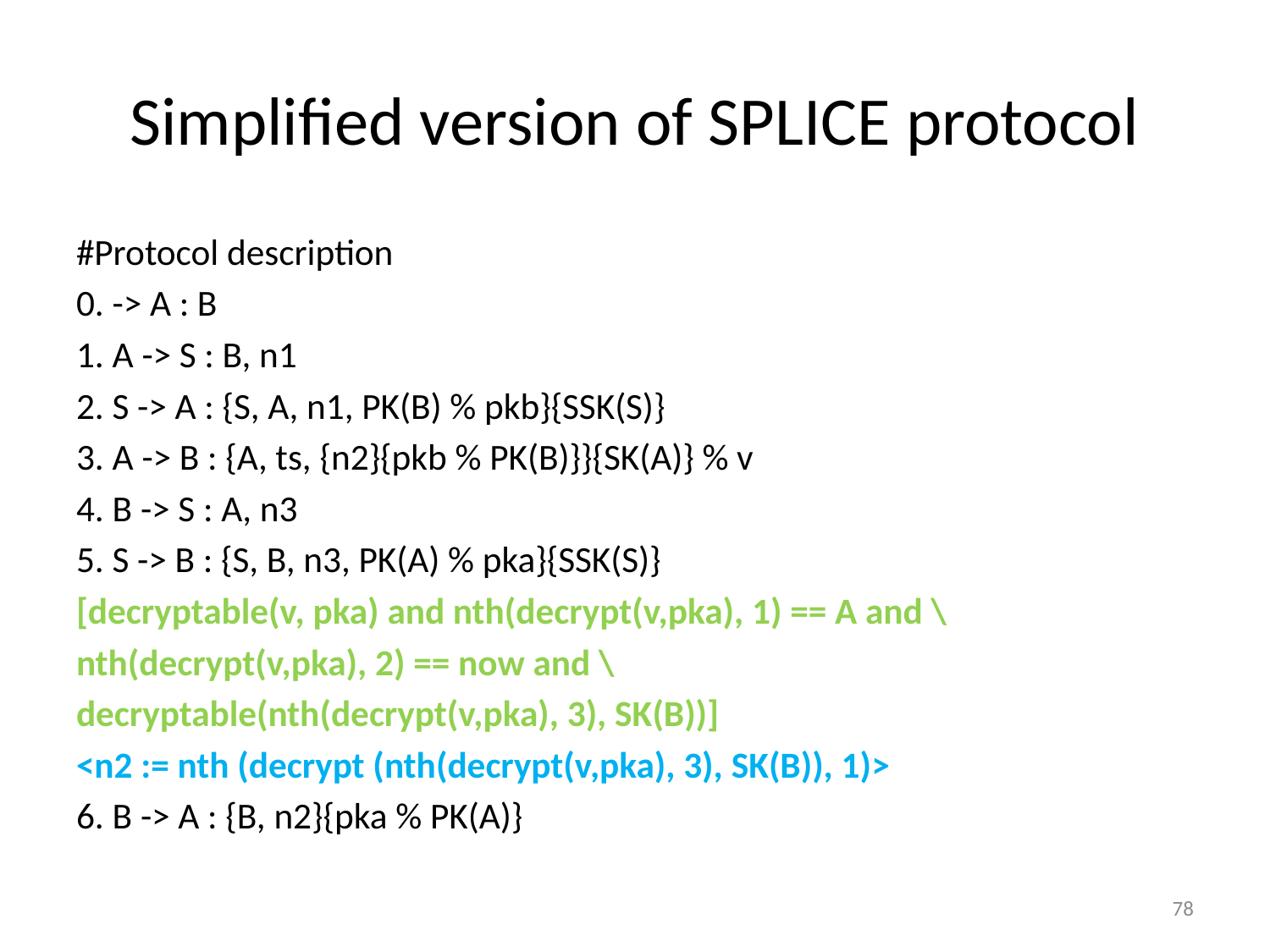

# Simplified version of SPLICE protocol
#Protocol description
0. -> A : B
1. A -> S : B, n1
2. S -> A : {S, A, n1, PK(B) % pkb}{SSK(S)}
3. A -> B : {A, ts, {n2}{pkb % PK(B)}}{SK(A)} % v
4. B -> S : A, n3
5. S -> B : {S, B, n3, PK(A) % pka}{SSK(S)}
[decryptable(v, pka) and nth(decrypt(v,pka), 1) == A and \
nth(decrypt(v,pka), 2) == now and \
decryptable(nth(decrypt(v,pka), 3), SK(B))]
<n2 := nth (decrypt (nth(decrypt(v,pka), 3), SK(B)), 1)>
6. B -> A : {B, n2}{pka % PK(A)}
78